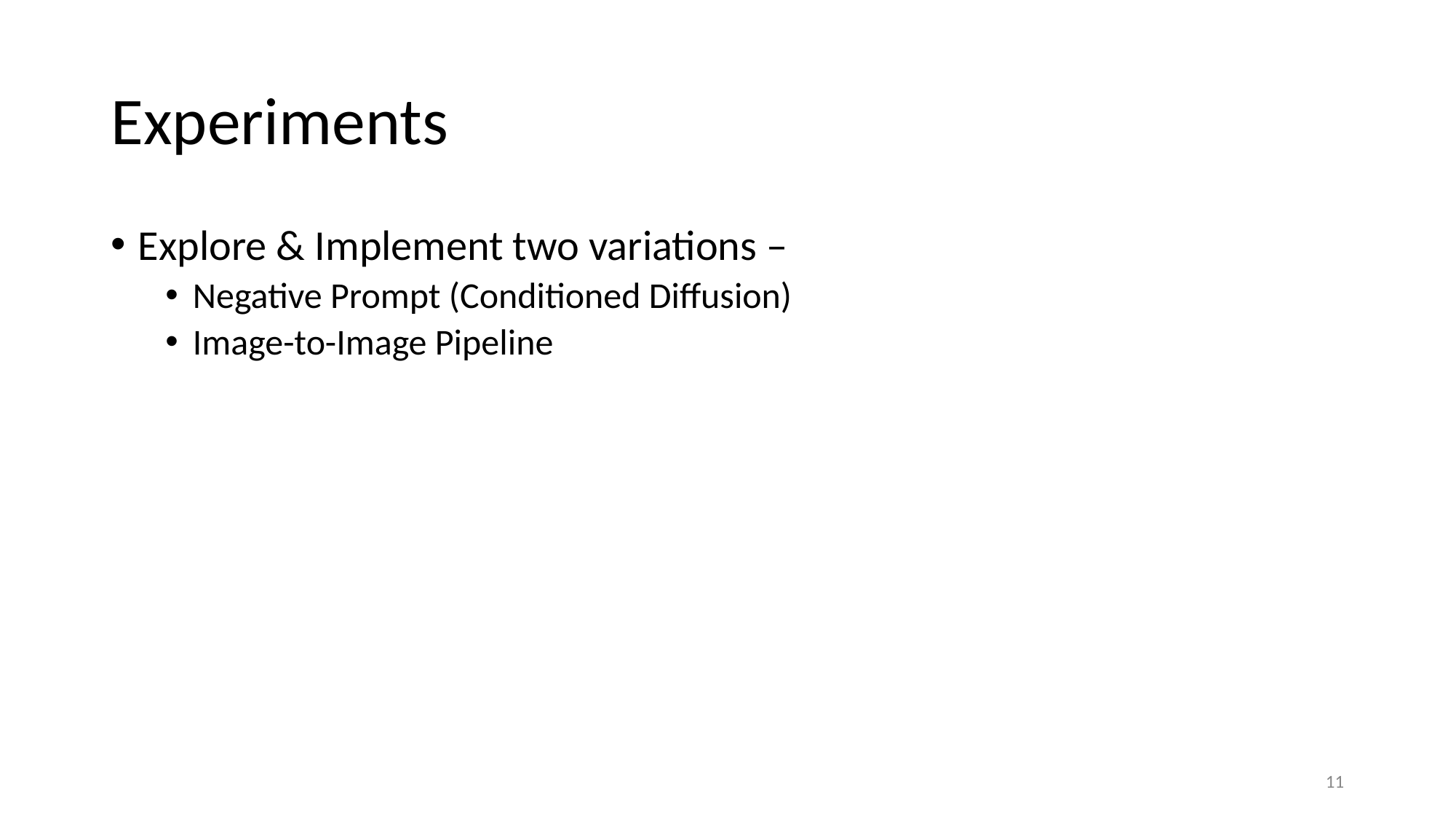

# Experiments
Explore & Implement two variations –
Negative Prompt (Conditioned Diffusion)
Image-to-Image Pipeline

11